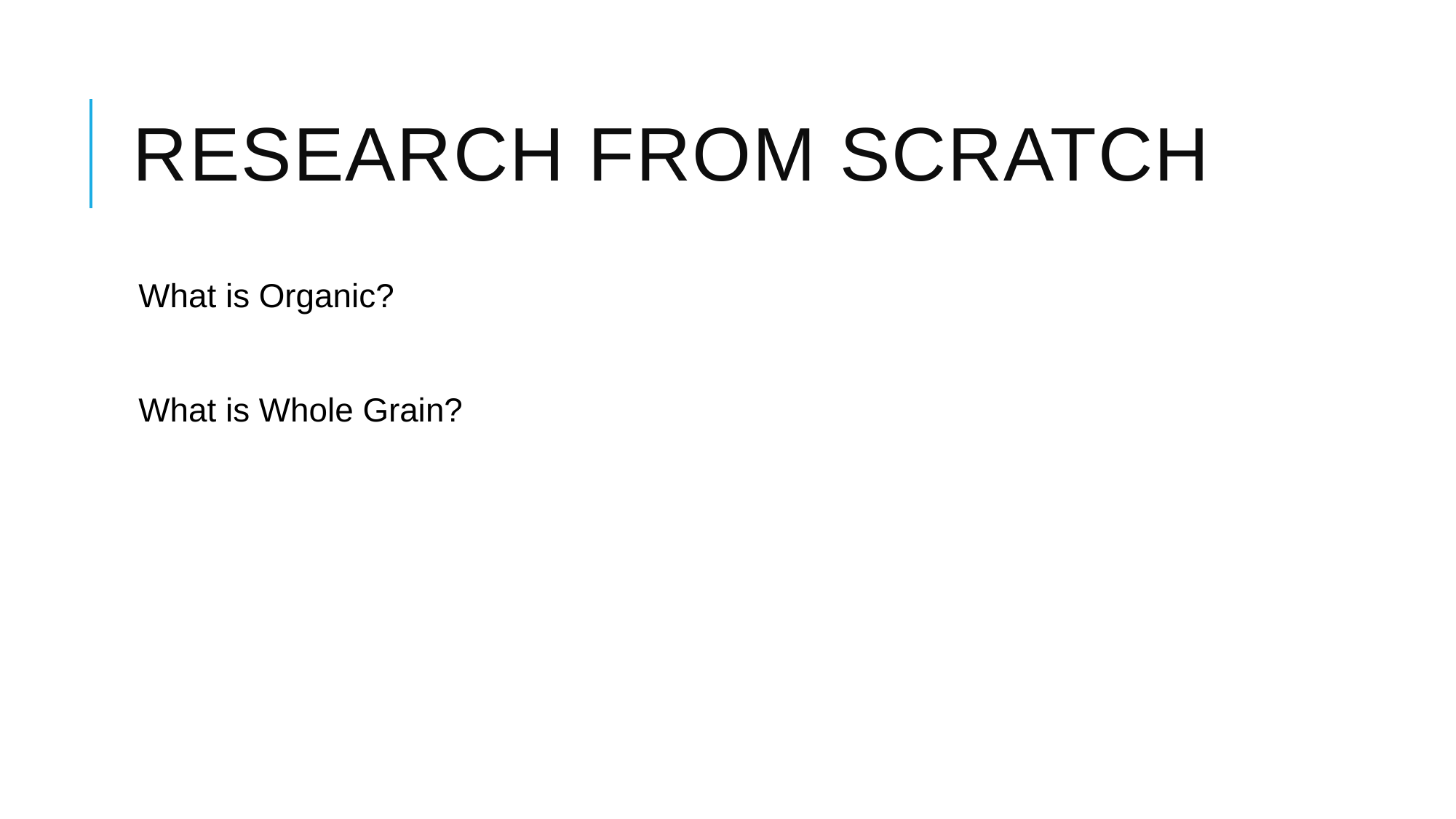

# Research from scratch
What is Organic?

What is Whole Grain?